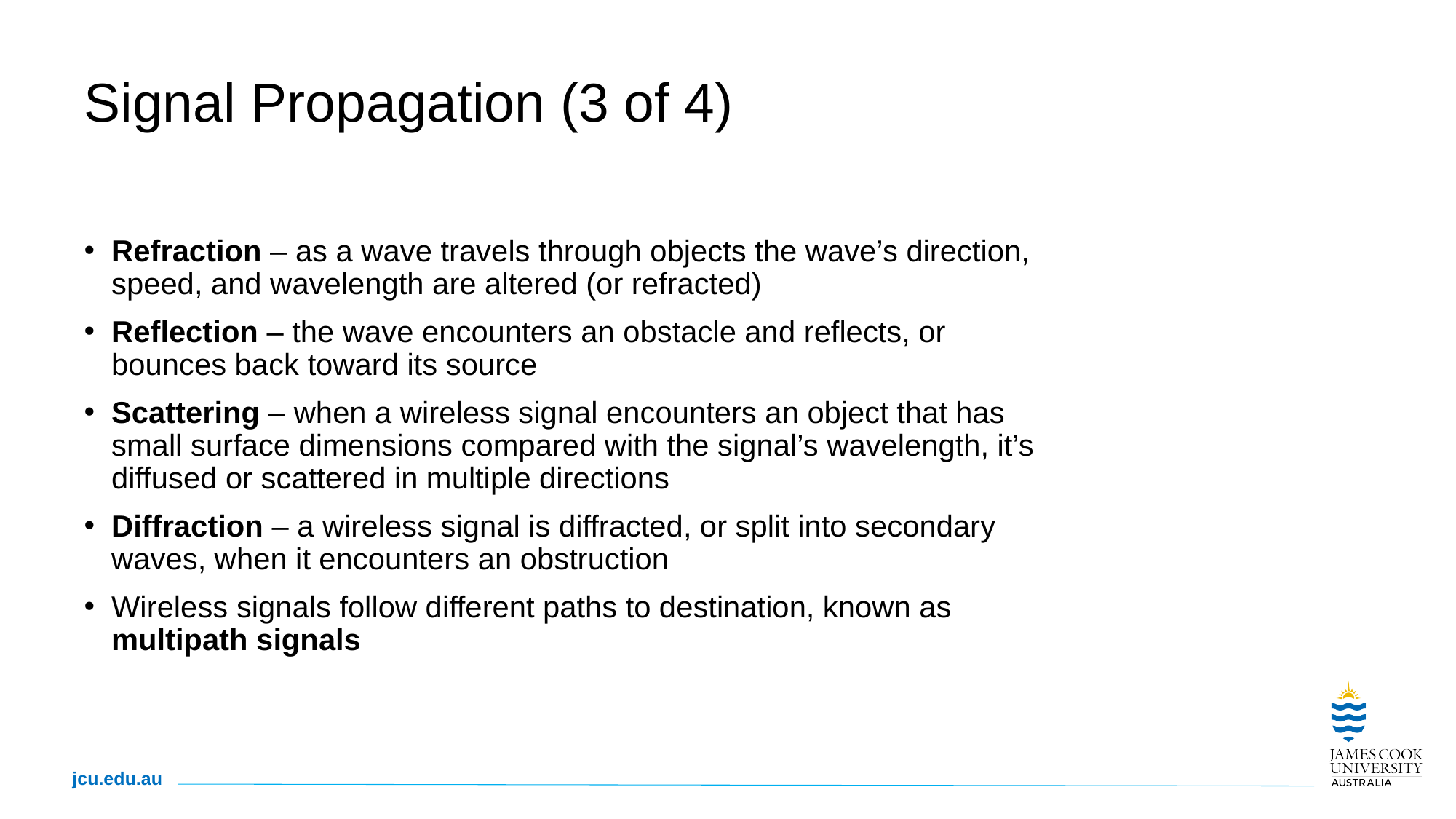

# Signal Propagation (3 of 4)
Refraction – as a wave travels through objects the wave’s direction, speed, and wavelength are altered (or refracted)
Reflection – the wave encounters an obstacle and reflects, or bounces back toward its source
Scattering – when a wireless signal encounters an object that has small surface dimensions compared with the signal’s wavelength, it’s diffused or scattered in multiple directions
Diffraction – a wireless signal is diffracted, or split into secondary waves, when it encounters an obstruction
Wireless signals follow different paths to destination, known as multipath signals